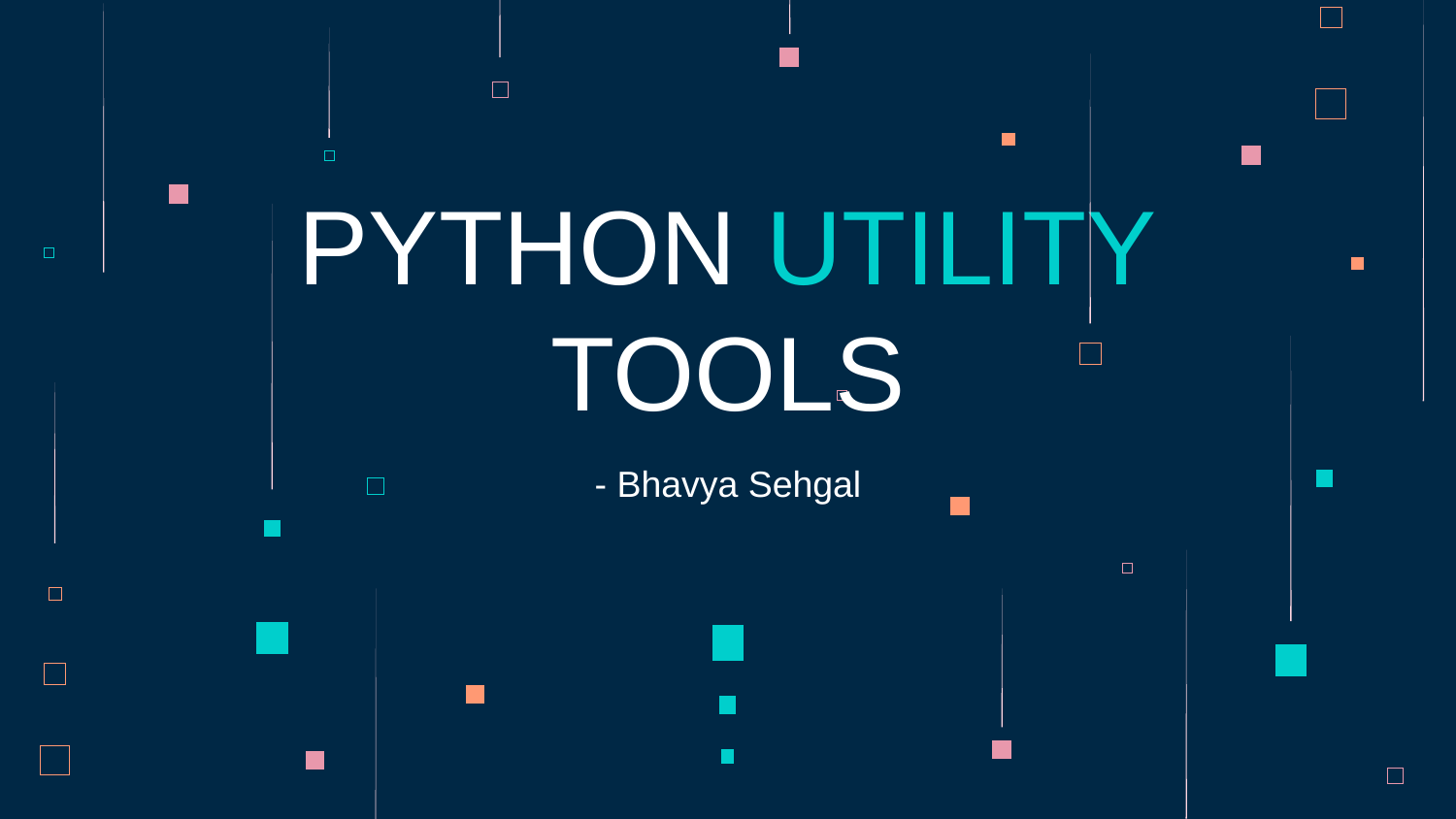

# PYTHON UTILITY TOOLS

- Bhavya Sehgal